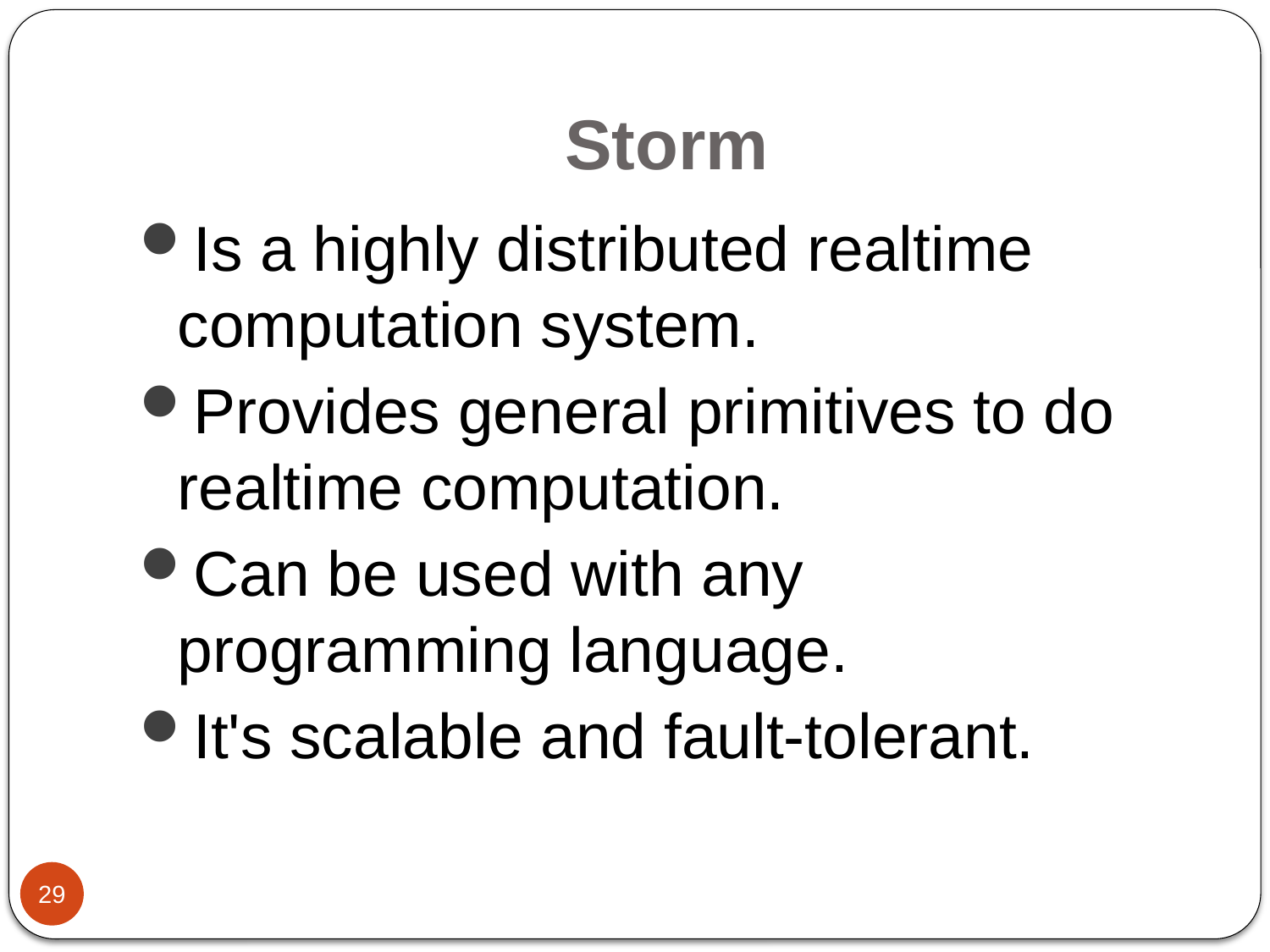

# Storm
Is a highly distributed realtime computation system.
Provides general primitives to do realtime computation.
Can be used with any programming language.
It's scalable and fault-tolerant.
29